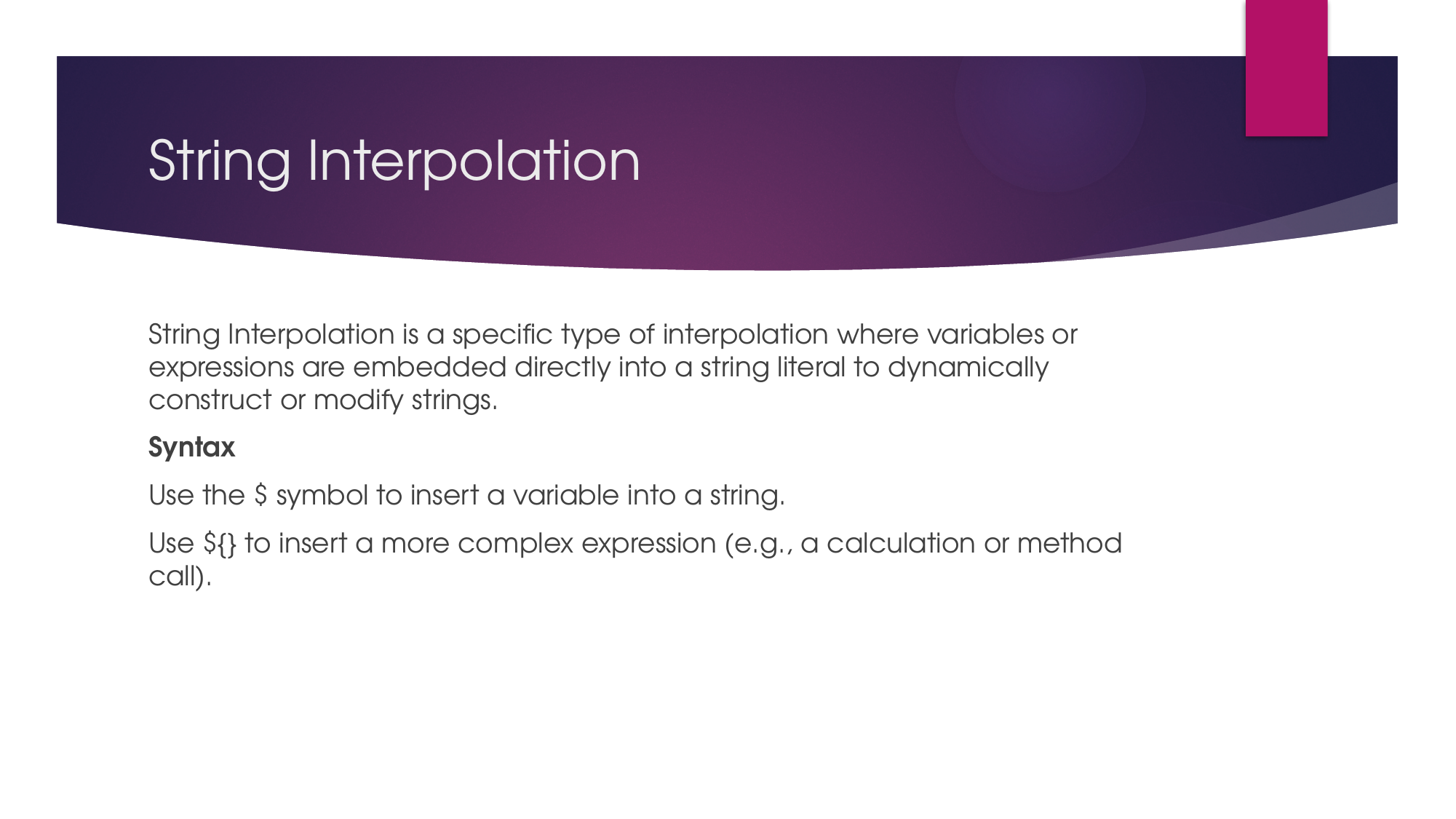

# String Interpolation
String Interpolation is a specific type of interpolation where variables or expressions are embedded directly into a string literal to dynamically construct or modify strings.
Syntax
Use the $ symbol to insert a variable into a string.
Use ${} to insert a more complex expression (e.g., a calculation or method call).